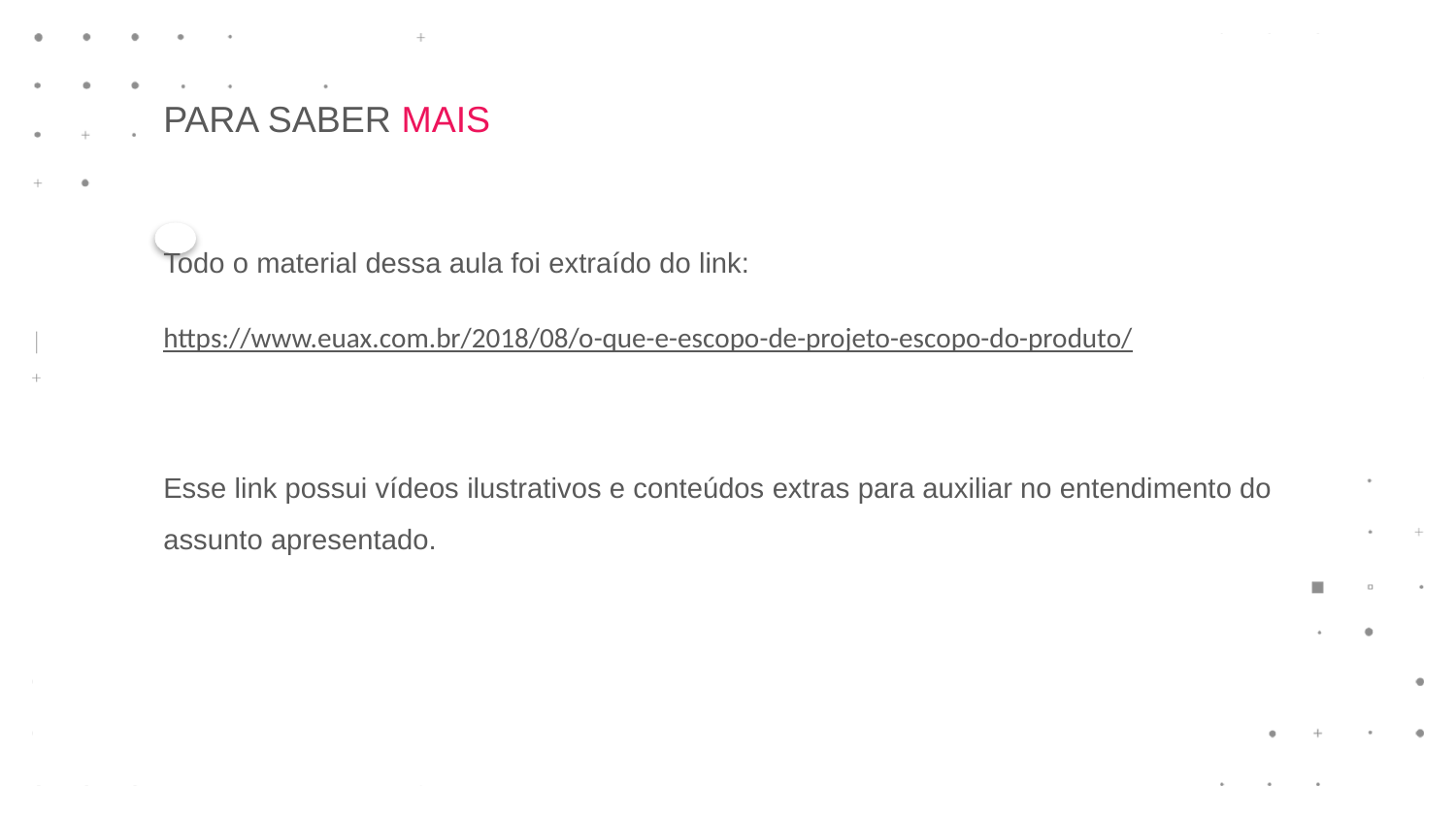

PARA SABER MAIS
Todo o material dessa aula foi extraído do link:
https://www.euax.com.br/2018/08/o-que-e-escopo-de-projeto-escopo-do-produto/

Esse link possui vídeos ilustrativos e conteúdos extras para auxiliar no entendimento do assunto apresentado.